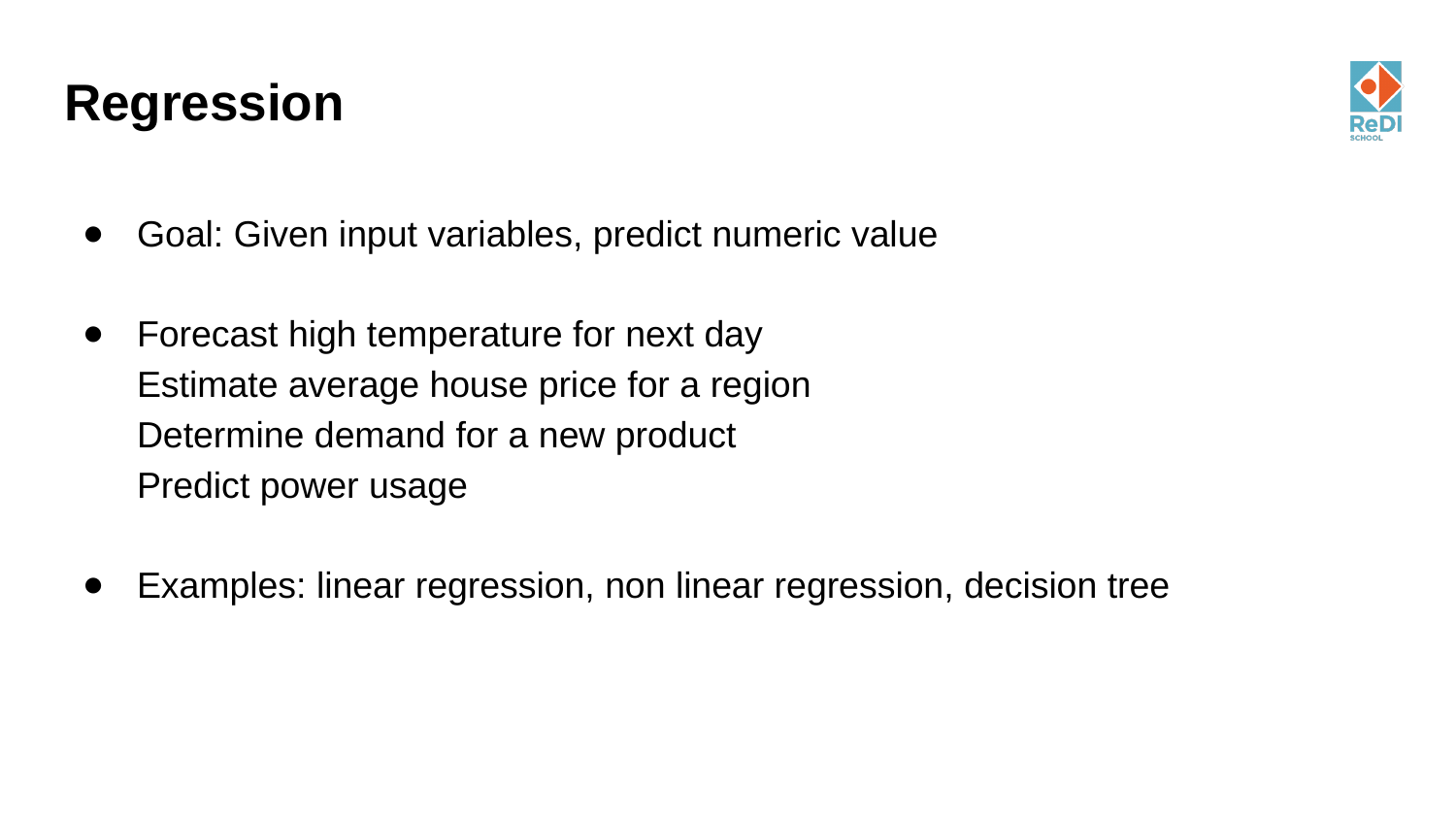

# Regression

Goal: Given input variables, predict numeric value

Forecast high temperature for next day
Estimate average house price for a region
Determine demand for a new product
Predict power usage

Examples: linear regression, non linear regression, decision tree